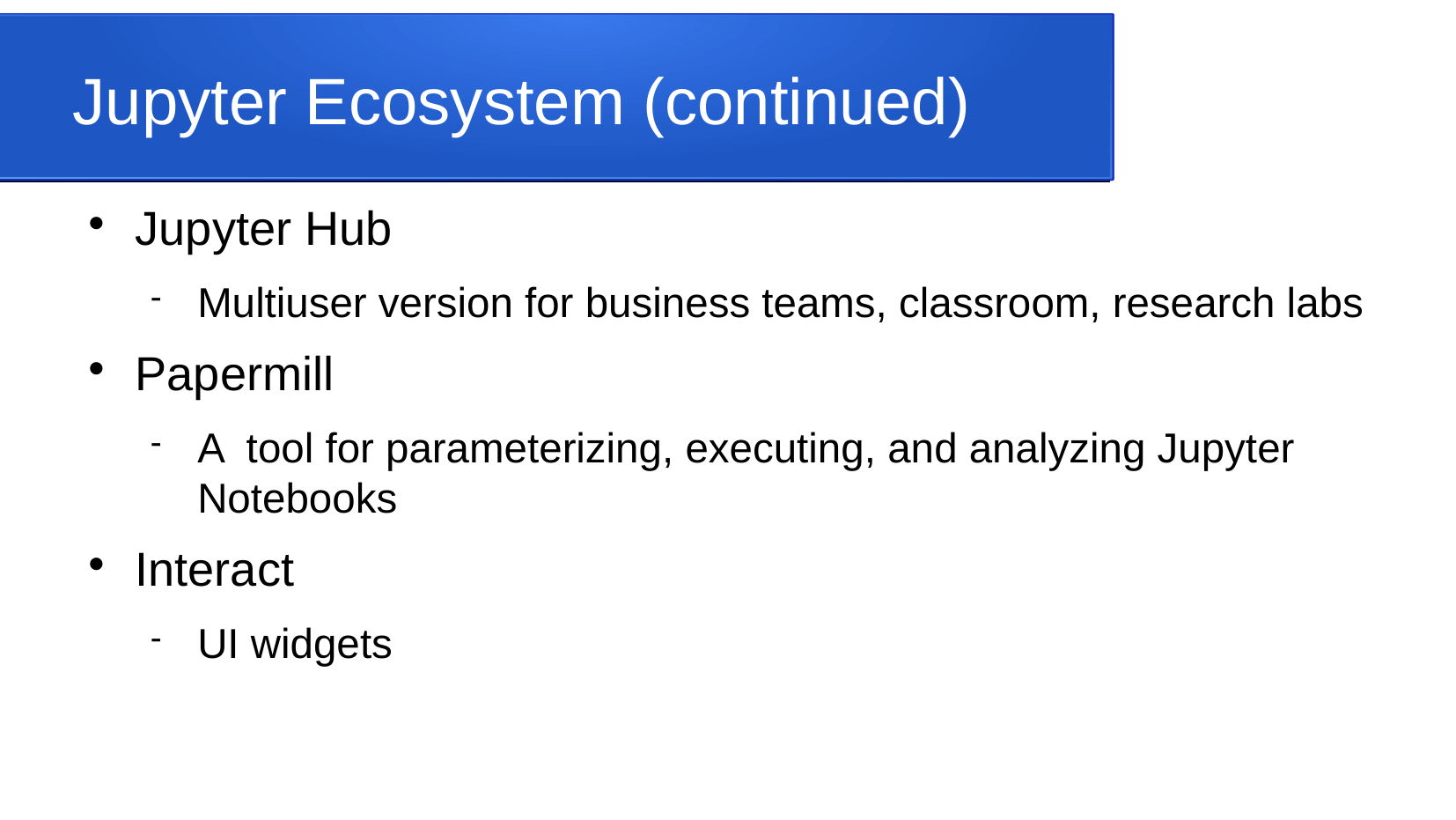

Jupyter Ecosystem (continued)
Jupyter Hub
Multiuser version for business teams, classroom, research labs
Papermill
A  tool for parameterizing, executing, and analyzing Jupyter Notebooks
Interact
UI widgets